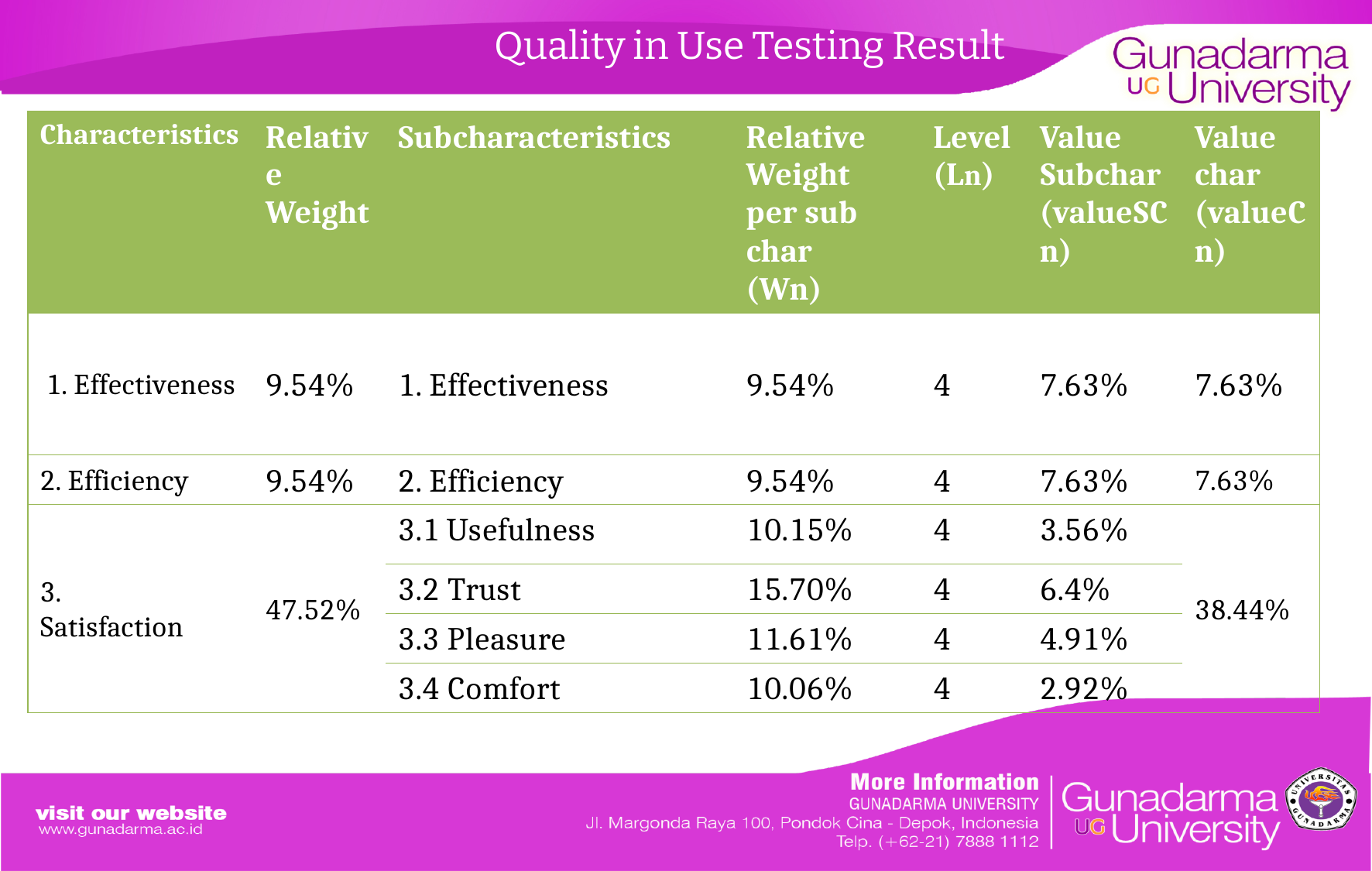

# Quality in Use Testing Result
| Characteristics | Relative Weight | Subcharacteristics | Relative Weight per sub char (Wn) | Level (Ln) | Value Subchar (valueSCn) | Value char (valueCn) |
| --- | --- | --- | --- | --- | --- | --- |
| 1. Effectiveness | 9.54% | 1. Effectiveness | 9.54% | 4 | 7.63% | 7.63% |
| 2. Efficiency | 9.54% | 2. Efficiency | 9.54% | 4 | 7.63% | 7.63% |
| 3. Satisfaction | 47.52% | 3.1 Usefulness | 10.15% | 4 | 3.56% | 38.44% |
|  |  | 3.2 Trust | 15.70% | 4 | 6.4% |  |
|  |  | 3.3 Pleasure | 11.61% | 4 | 4.91% |  |
|  |  | 3.4 Comfort | 10.06% | 4 | 2.92% |  |